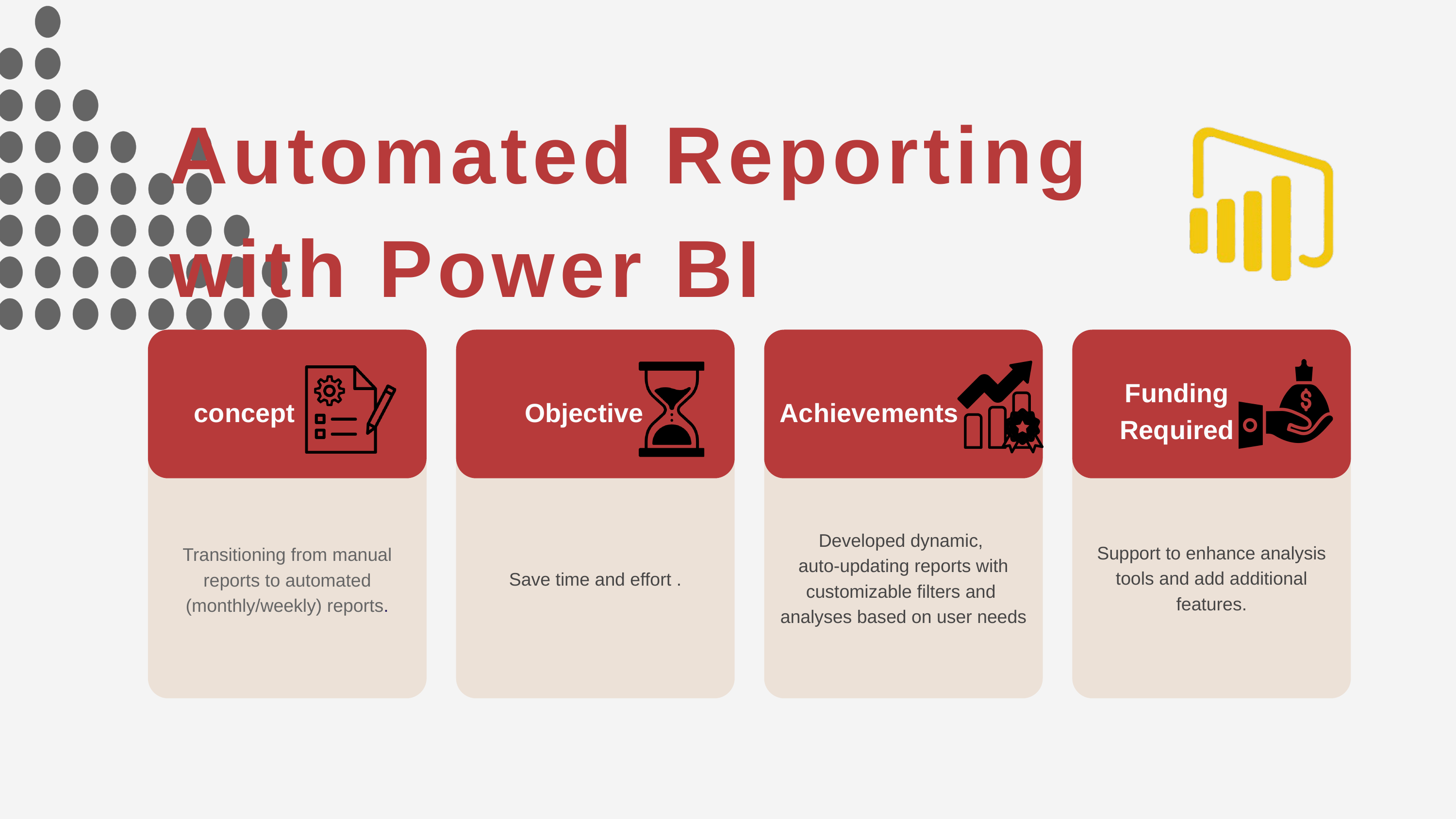

Automated Reporting with Power BI

Funding Required
concept
Objective
Achievements

Developed dynamic,
auto-updating reports with customizable filters and
analyses based on user needs
Support to enhance analysis tools and add additional features.
Transitioning from manual reports to automated (monthly/weekly) reports.
Save time and effort .